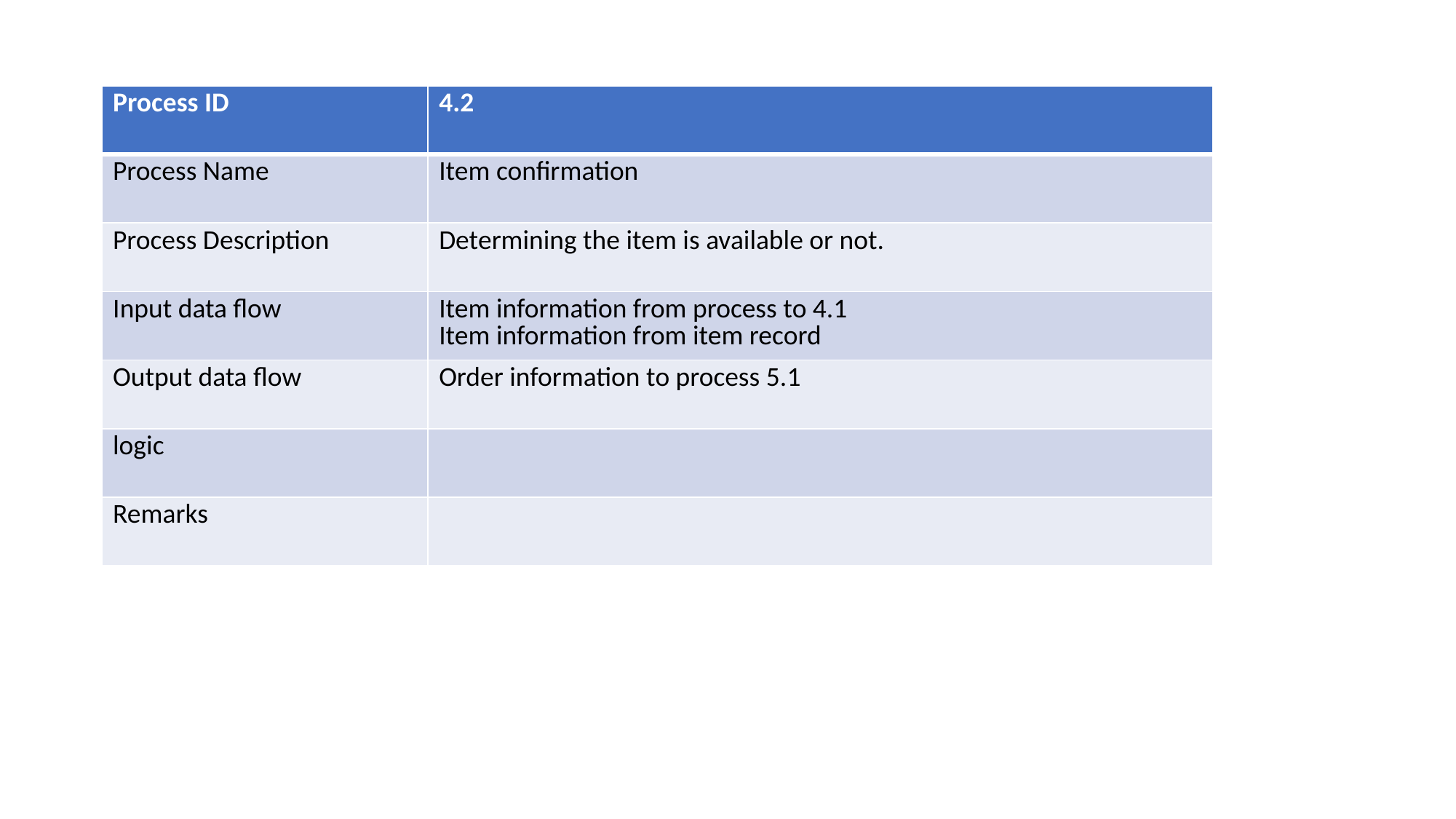

| Process ID | 4.2 |
| --- | --- |
| Process Name | Item confirmation |
| Process Description | Determining the item is available or not. |
| Input data flow | Item information from process to 4.1 Item information from item record |
| Output data flow | Order information to process 5.1 |
| logic |  |
| Remarks |  |